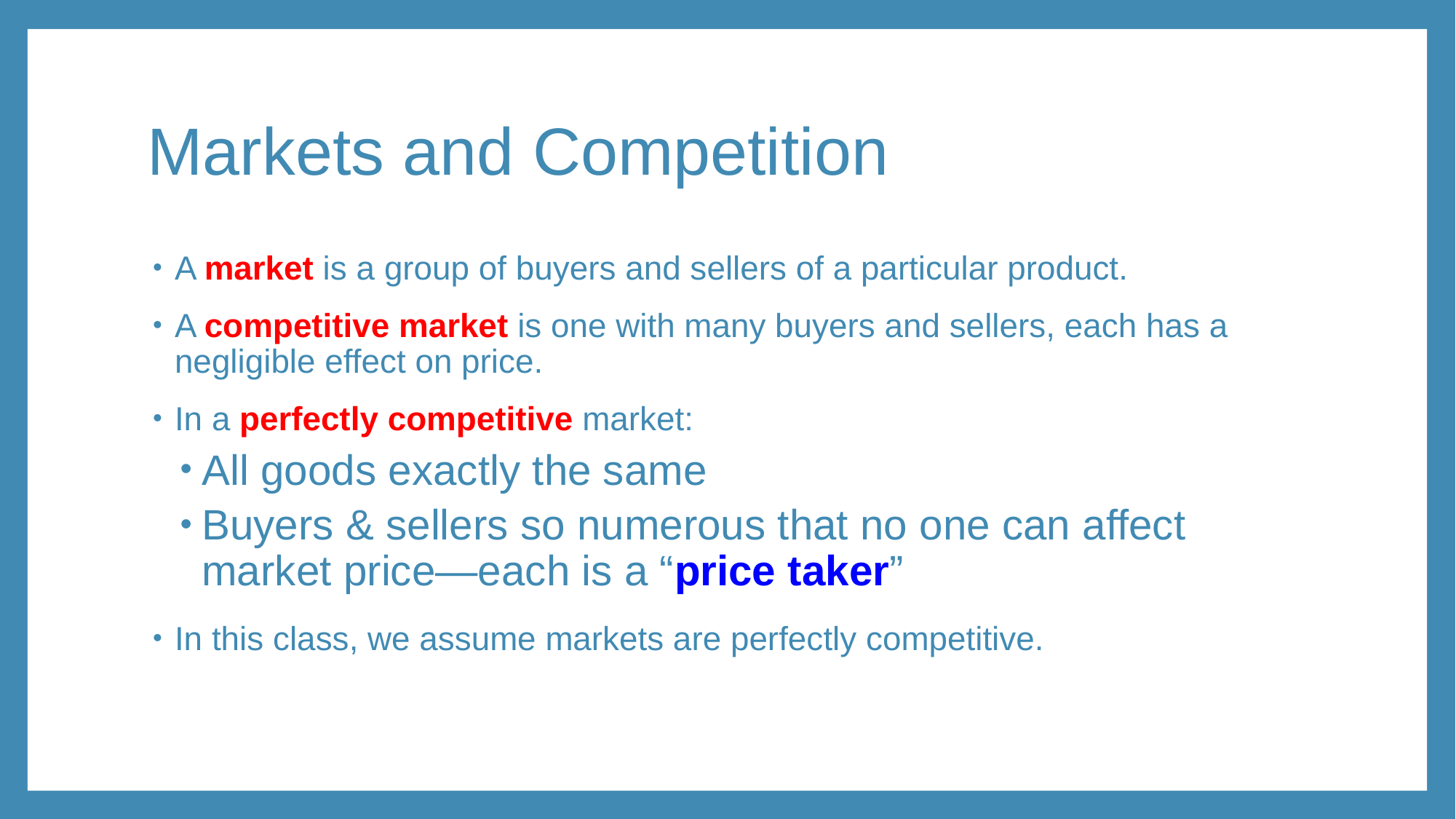

0
# Markets and Competition
A market is a group of buyers and sellers of a particular product.
A competitive market is one with many buyers and sellers, each has a negligible effect on price.
In a perfectly competitive market:
All goods exactly the same
Buyers & sellers so numerous that no one can affect market price—each is a “price taker”
In this class, we assume markets are perfectly competitive.